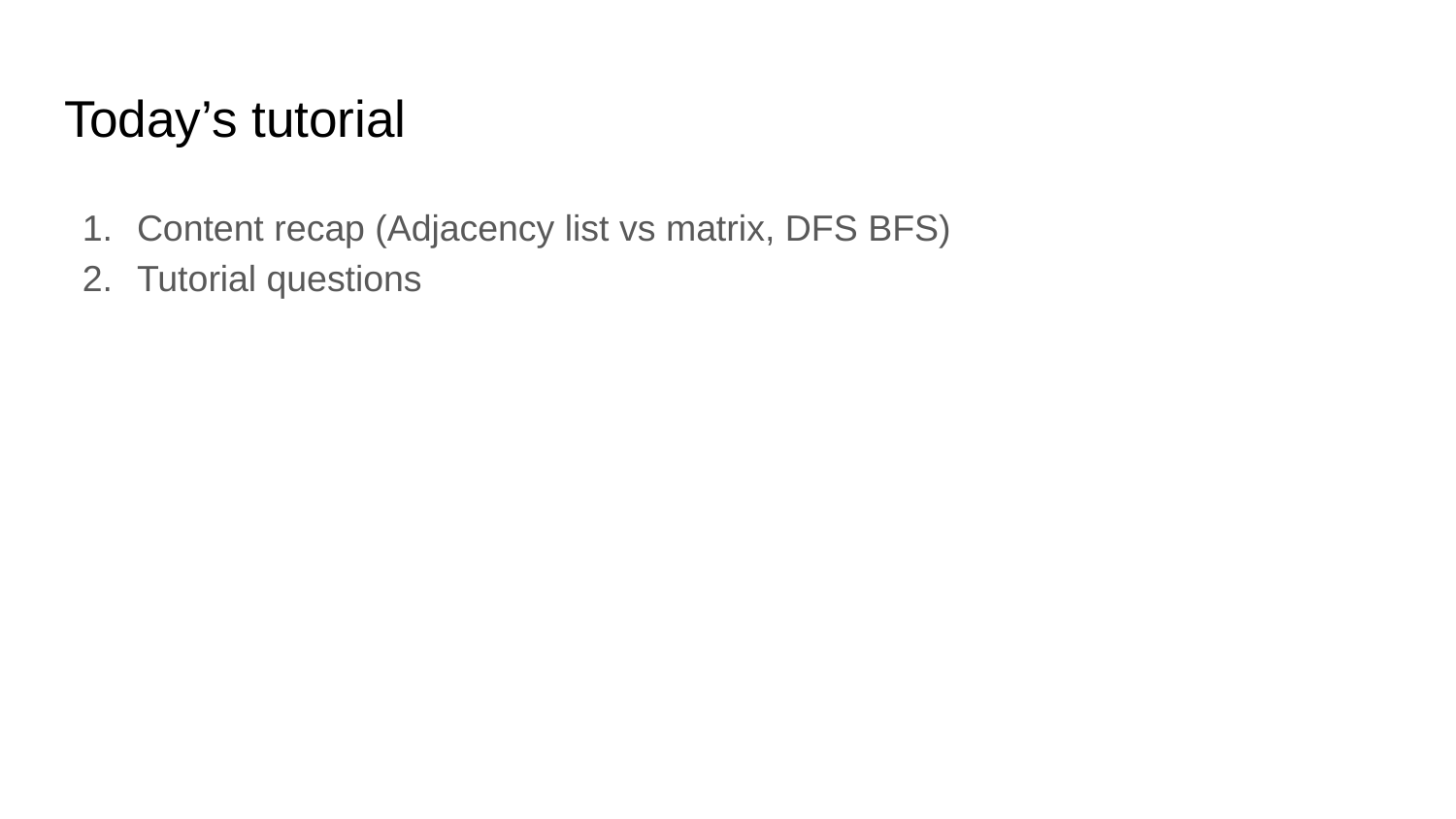

# Today’s tutorial
Content recap (Adjacency list vs matrix, DFS BFS)
Tutorial questions